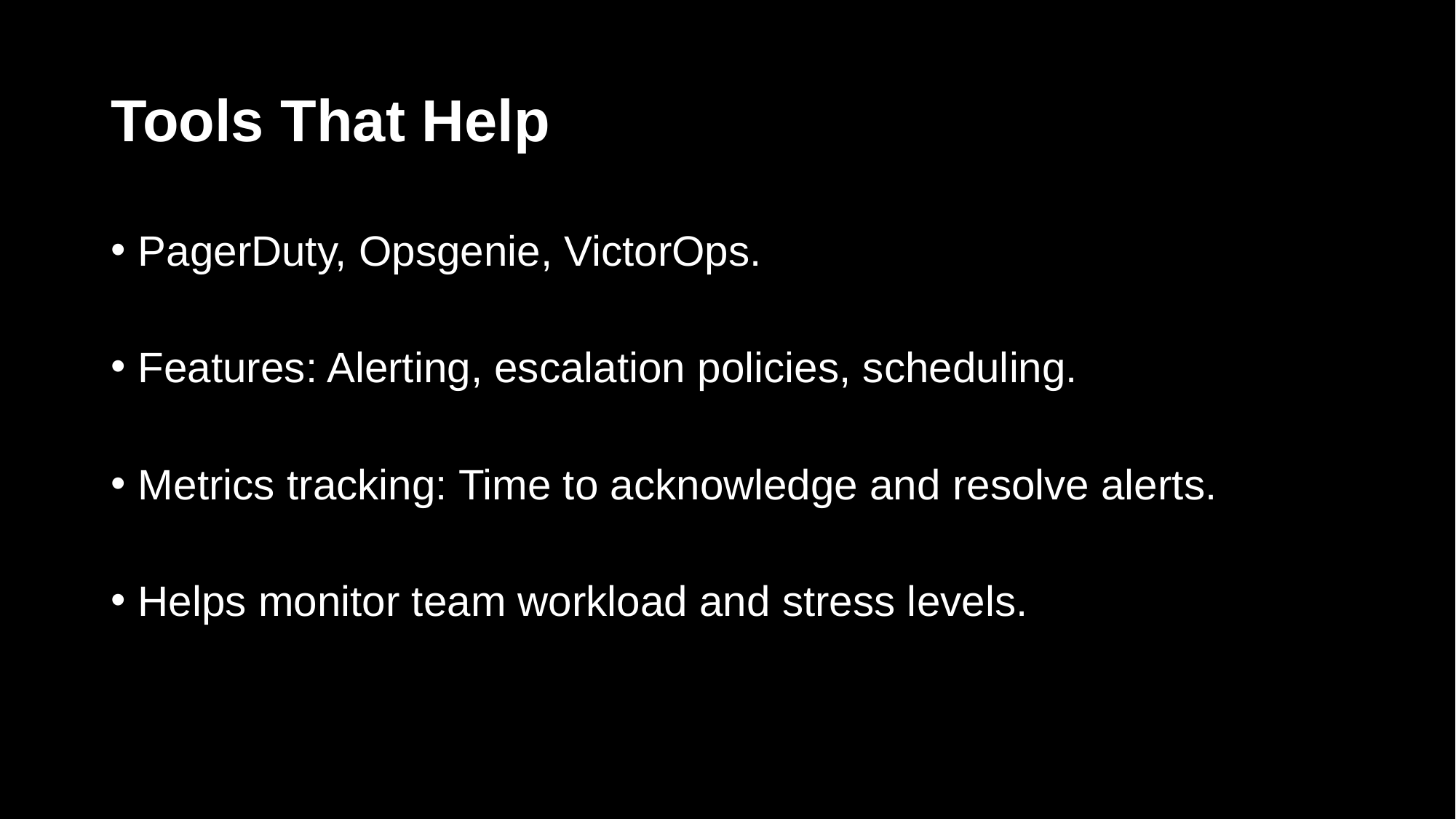

# Tools That Help
PagerDuty, Opsgenie, VictorOps.
Features: Alerting, escalation policies, scheduling.
Metrics tracking: Time to acknowledge and resolve alerts.
Helps monitor team workload and stress levels.